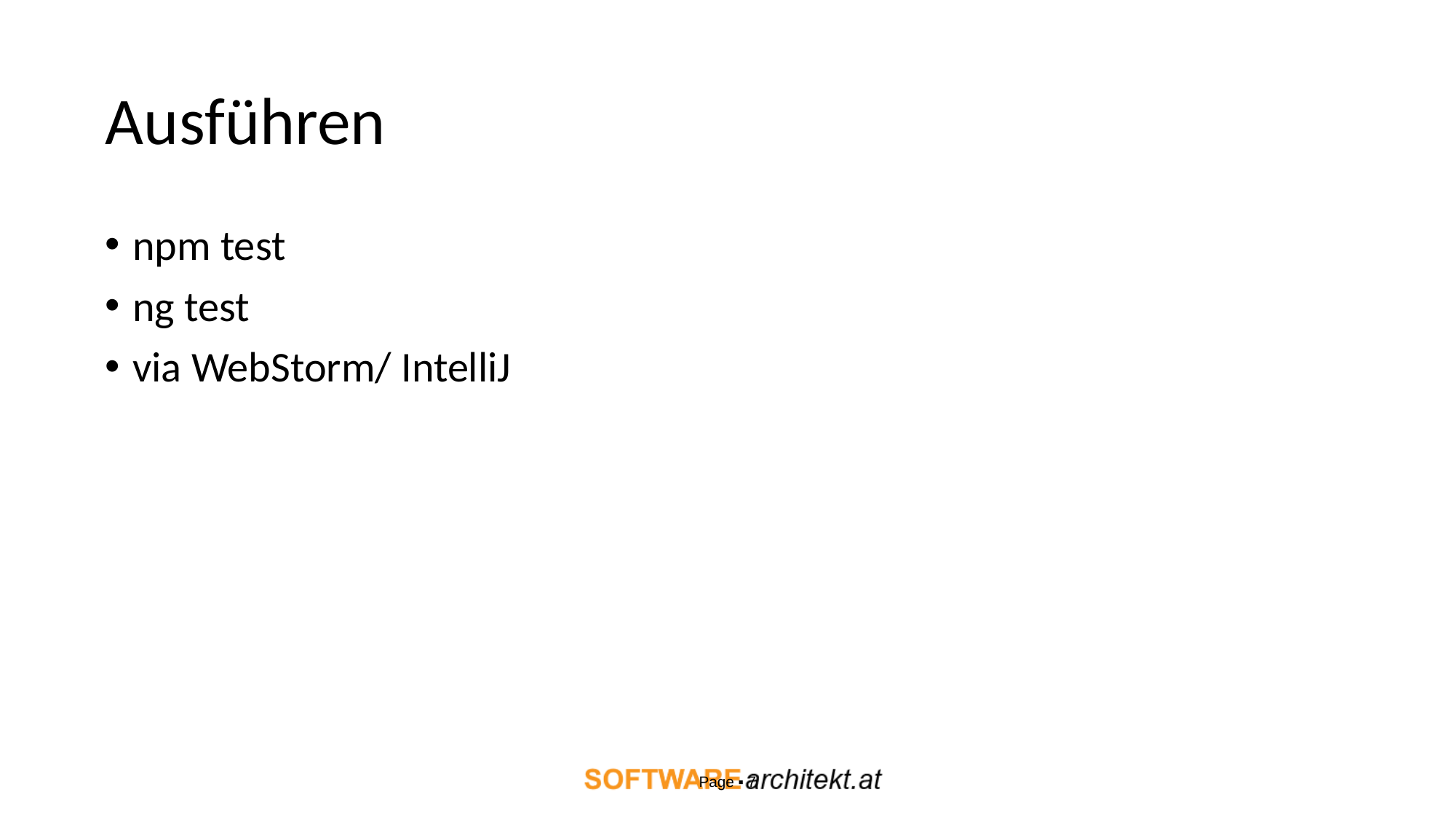

# Ausführen
npm test
ng test
via WebStorm/ IntelliJ
Page ▪ 7